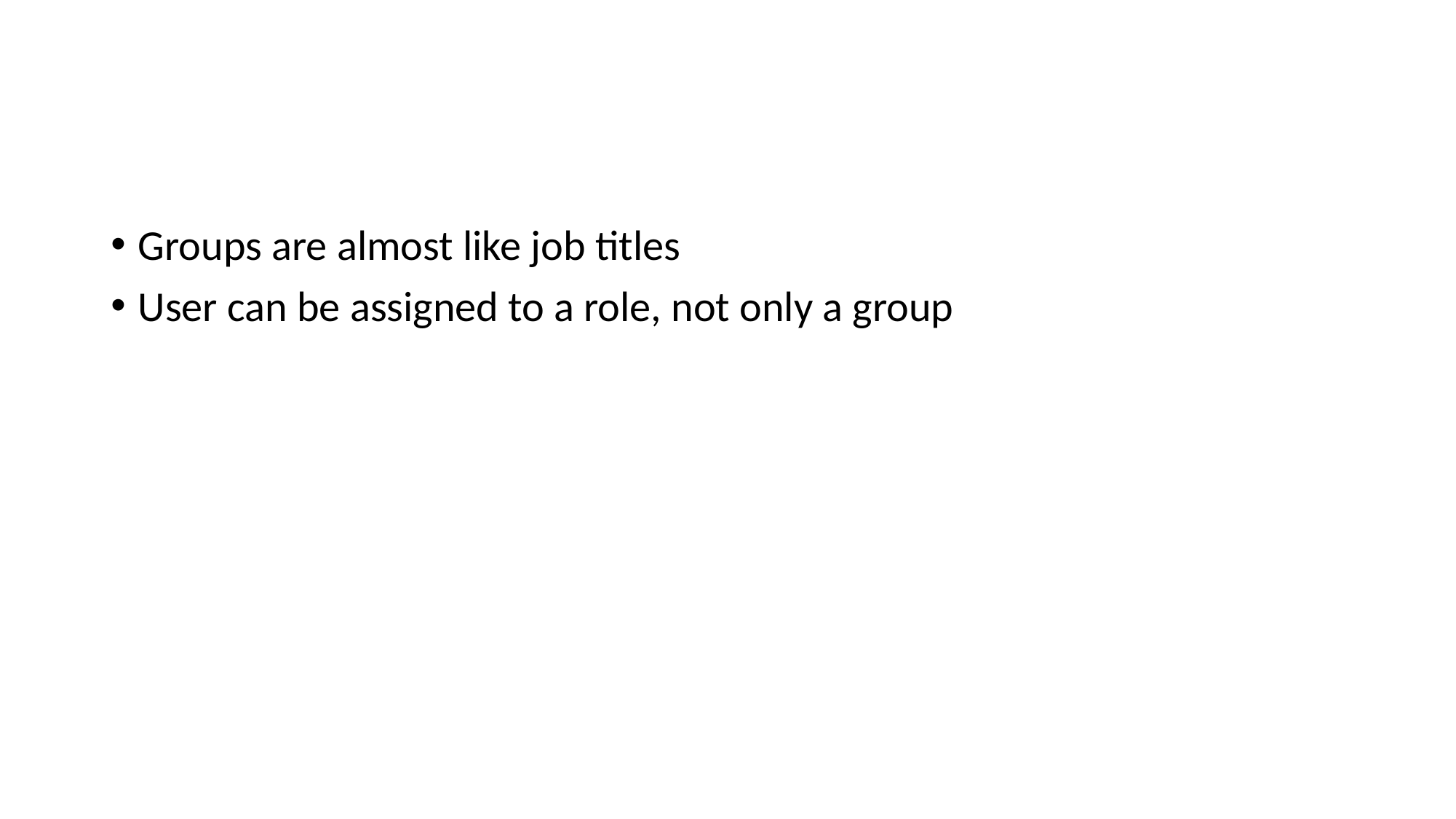

#
Groups are almost like job titles
User can be assigned to a role, not only a group